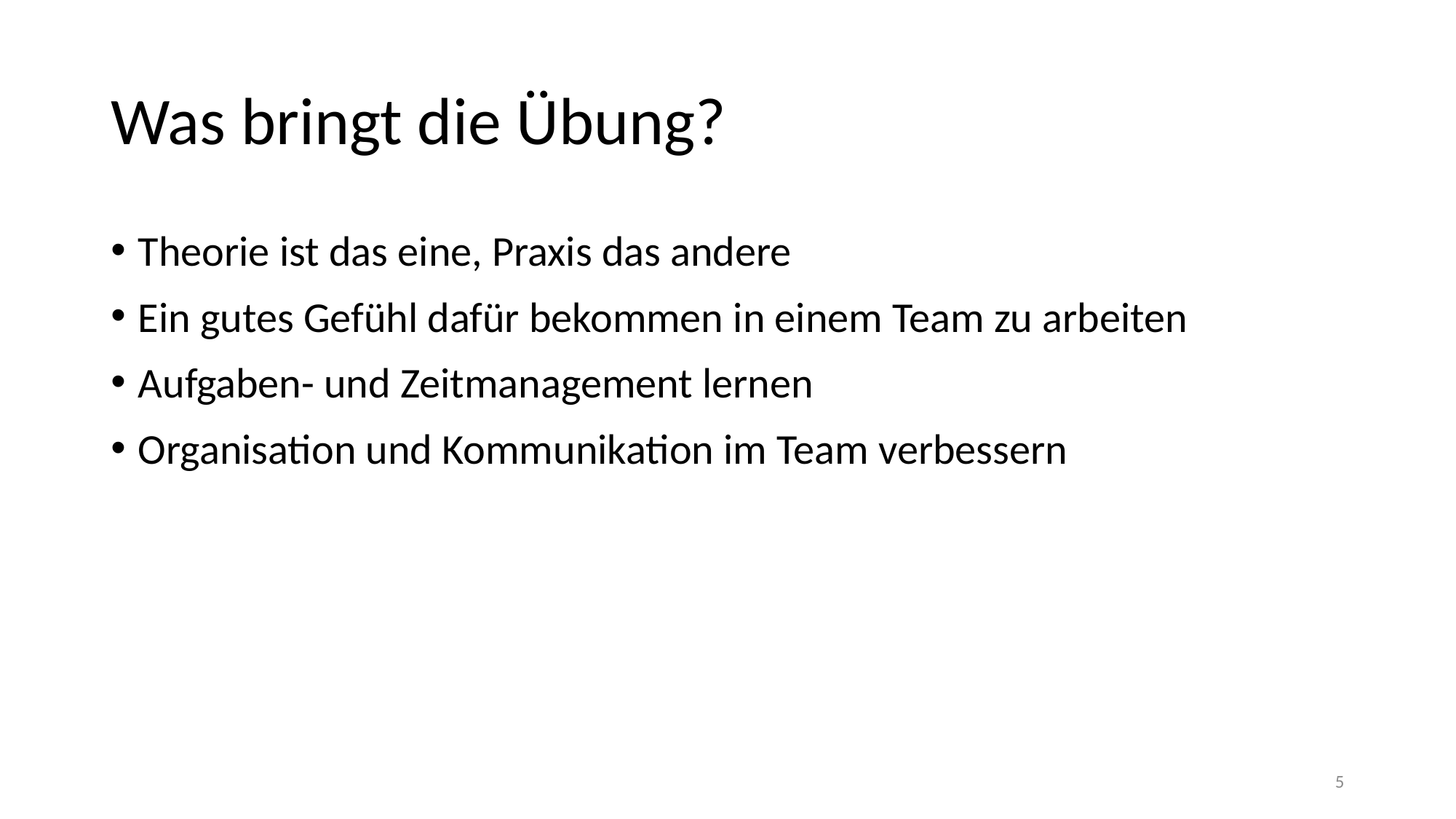

# Was bringt die Übung?
Theorie ist das eine, Praxis das andere
Ein gutes Gefühl dafür bekommen in einem Team zu arbeiten
Aufgaben- und Zeitmanagement lernen
Organisation und Kommunikation im Team verbessern

5